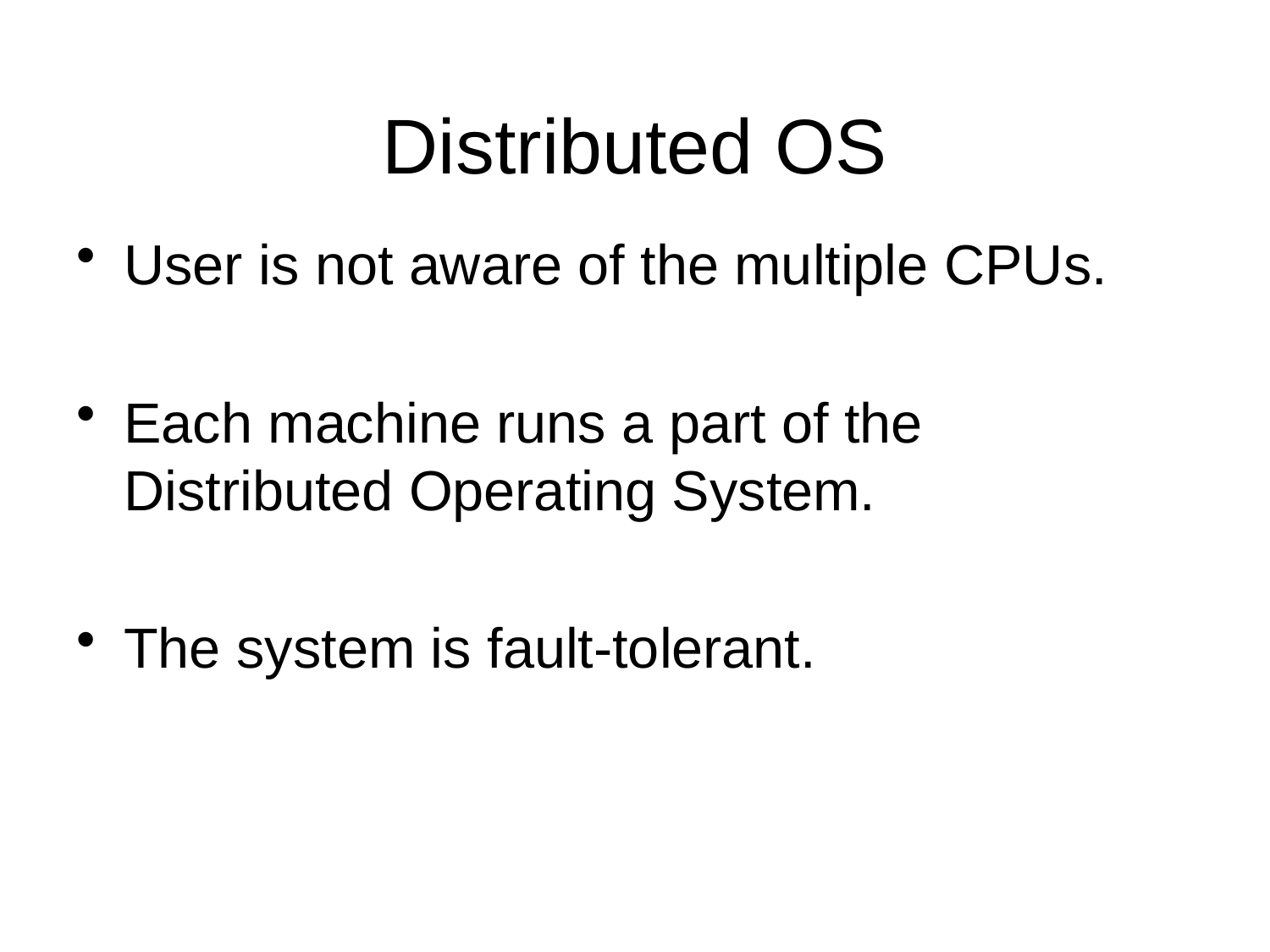

# Distributed OS
User is not aware of the multiple CPUs.

Each machine runs a part of the Distributed Operating System.

The system is fault-tolerant.